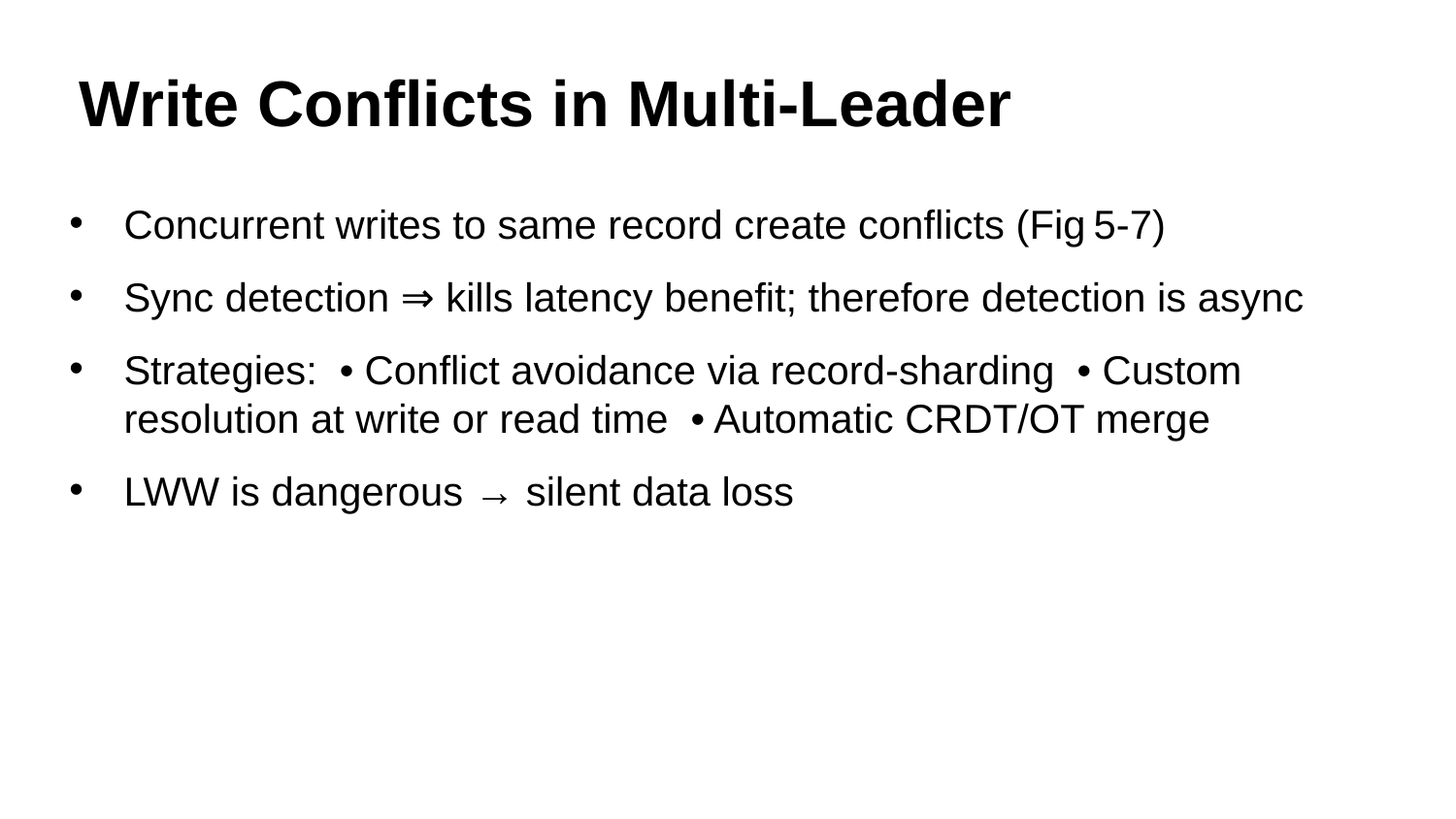

# Write Conflicts in Multi‑Leader
Concurrent writes to same record create conflicts (Fig 5‑7)
Sync detection ⇒ kills latency benefit; therefore detection is async
Strategies:  • Conflict avoidance via record‑sharding  • Custom resolution at write or read time  • Automatic CRDT/OT merge
LWW is dangerous → silent data loss